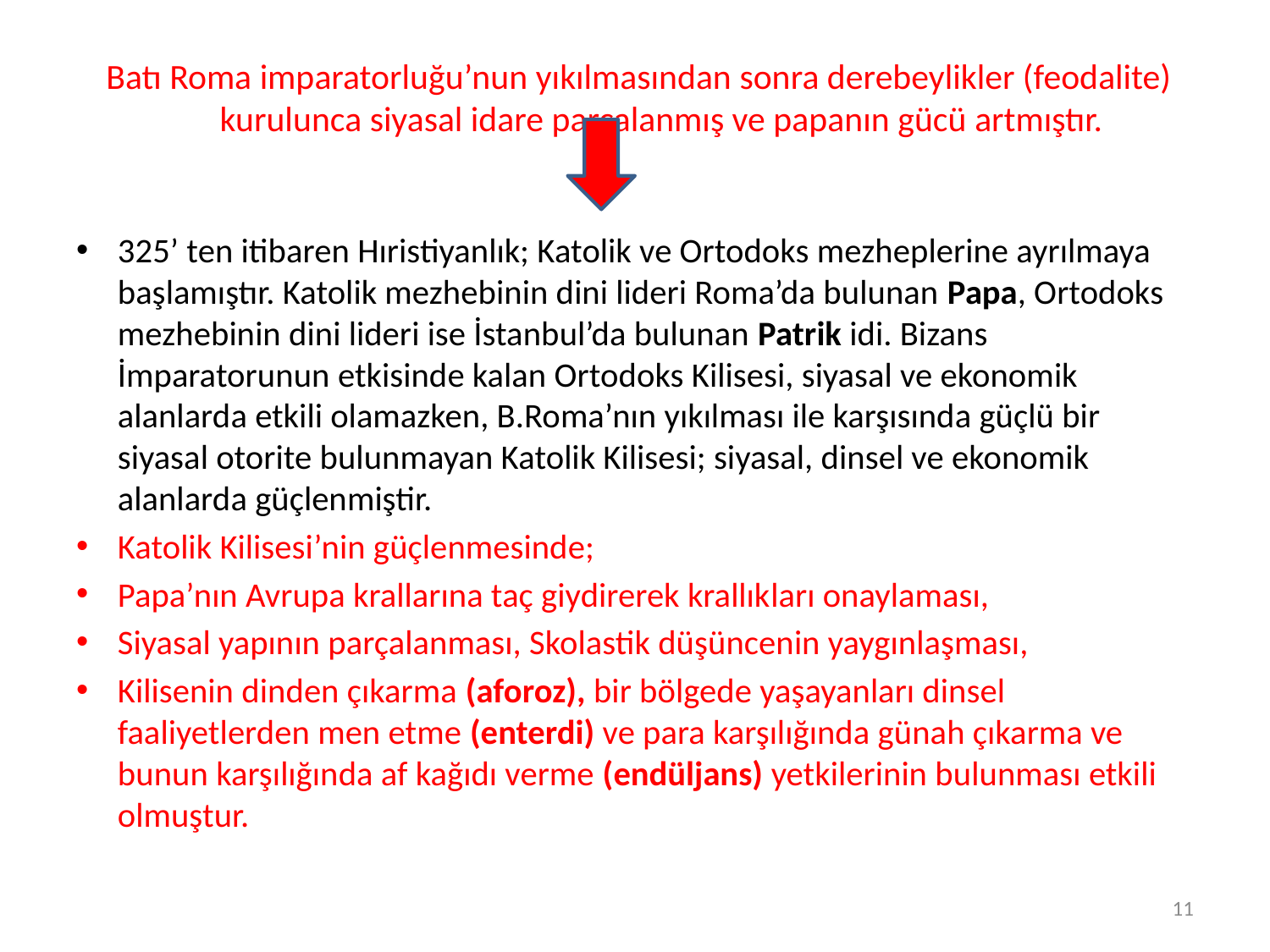

# Batı Roma imparatorluğu’nun yıkılmasından sonra derebeylikler (feodalite) kurulunca siyasal idare parçalanmış ve papanın gücü artmıştır.

325’ ten itibaren Hıristiyanlık; Katolik ve Ortodoks mezheplerine ayrılmaya başlamıştır. Katolik mezhebinin dini lideri Roma’da bulunan Papa, Ortodoks mezhebinin dini lideri ise İstanbul’da bulunan Patrik idi. Bizans İmparatorunun etkisinde kalan Ortodoks Kilisesi, siyasal ve ekonomik alanlarda etkili olamazken, B.Roma’nın yıkılması ile karşısında güçlü bir siyasal otorite bulunmayan Katolik Kilisesi; siyasal, dinsel ve ekonomik alanlarda güçlenmiştir.
Katolik Kilisesi’nin güçlenmesinde;
Papa’nın Avrupa krallarına taç giydirerek krallık­ları onaylaması,
Siyasal yapının parçalanması, Skolastik düşüncenin yaygınlaşması,
Kilisenin dinden çıkarma (aforoz), bir bölgede yaşayanları dinsel faaliyetlerden men etme (enterdi) ve para karşılığında günah çıkarma ve bunun karşılığında af kağıdı verme (endüljans) yetkilerinin bulunması etkili olmuştur.

11